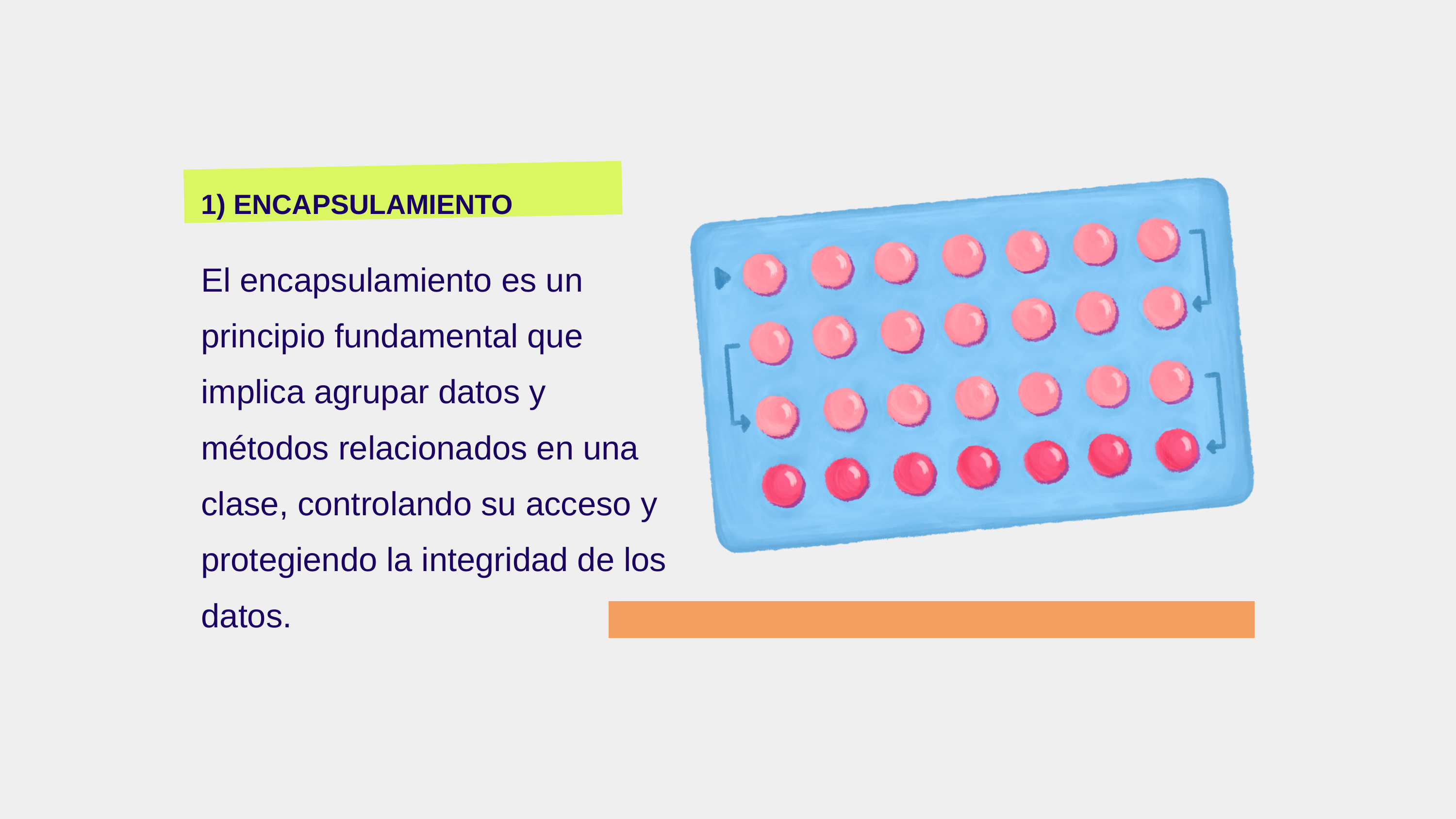

1) ENCAPSULAMIENTO

El encapsulamiento es un principio fundamental que implica agrupar datos y métodos relacionados en una clase, controlando su acceso y protegiendo la integridad de los datos.